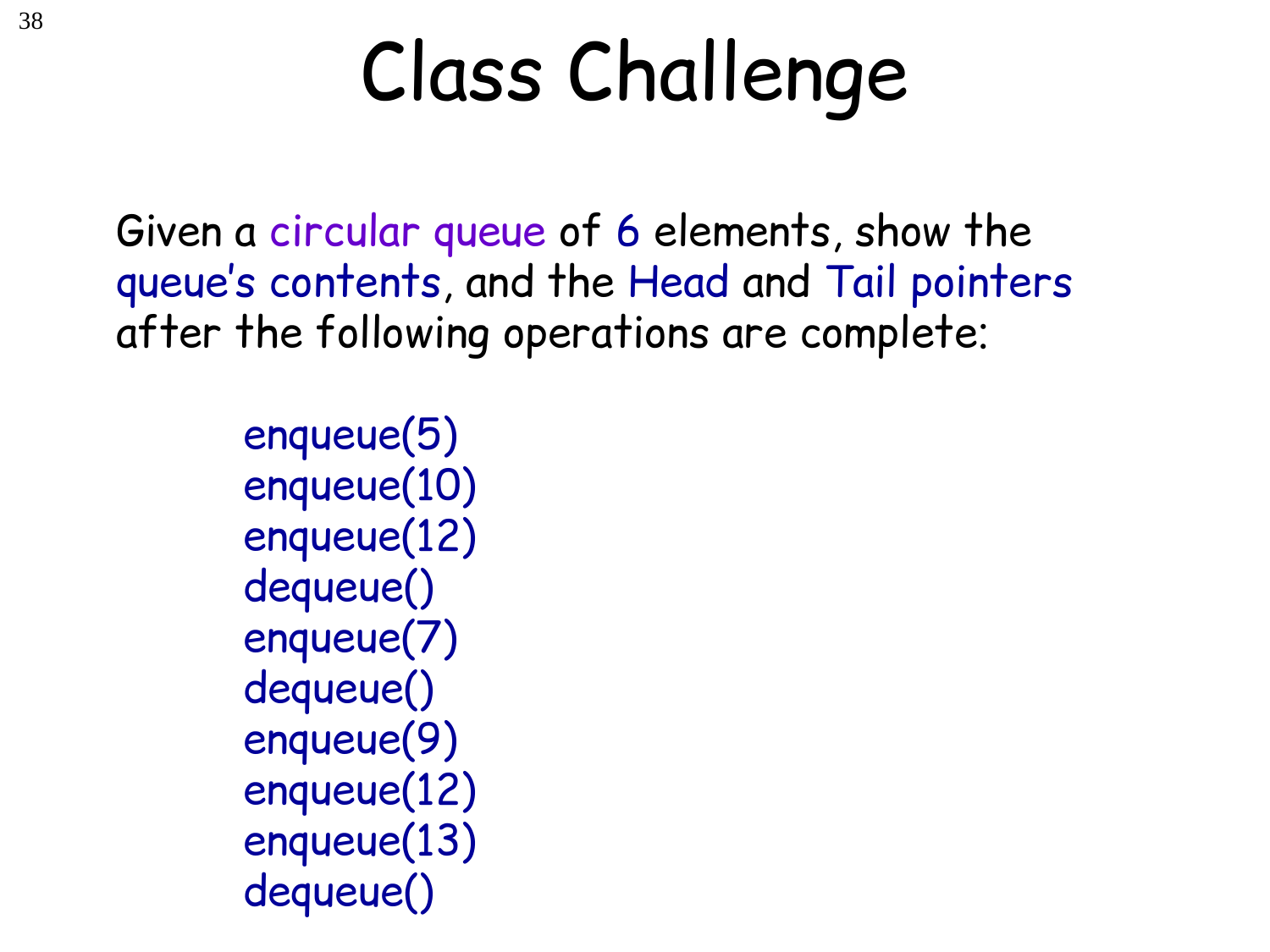

# Class Challenge
38
Given a circular queue of 6 elements, show the queue’s contents, and the Head and Tail pointers after the following operations are complete:

	enqueue(5)
	enqueue(10)
	enqueue(12)
	dequeue()
	enqueue(7)
	dequeue()
	enqueue(9)
	enqueue(12)
	enqueue(13)
	dequeue()